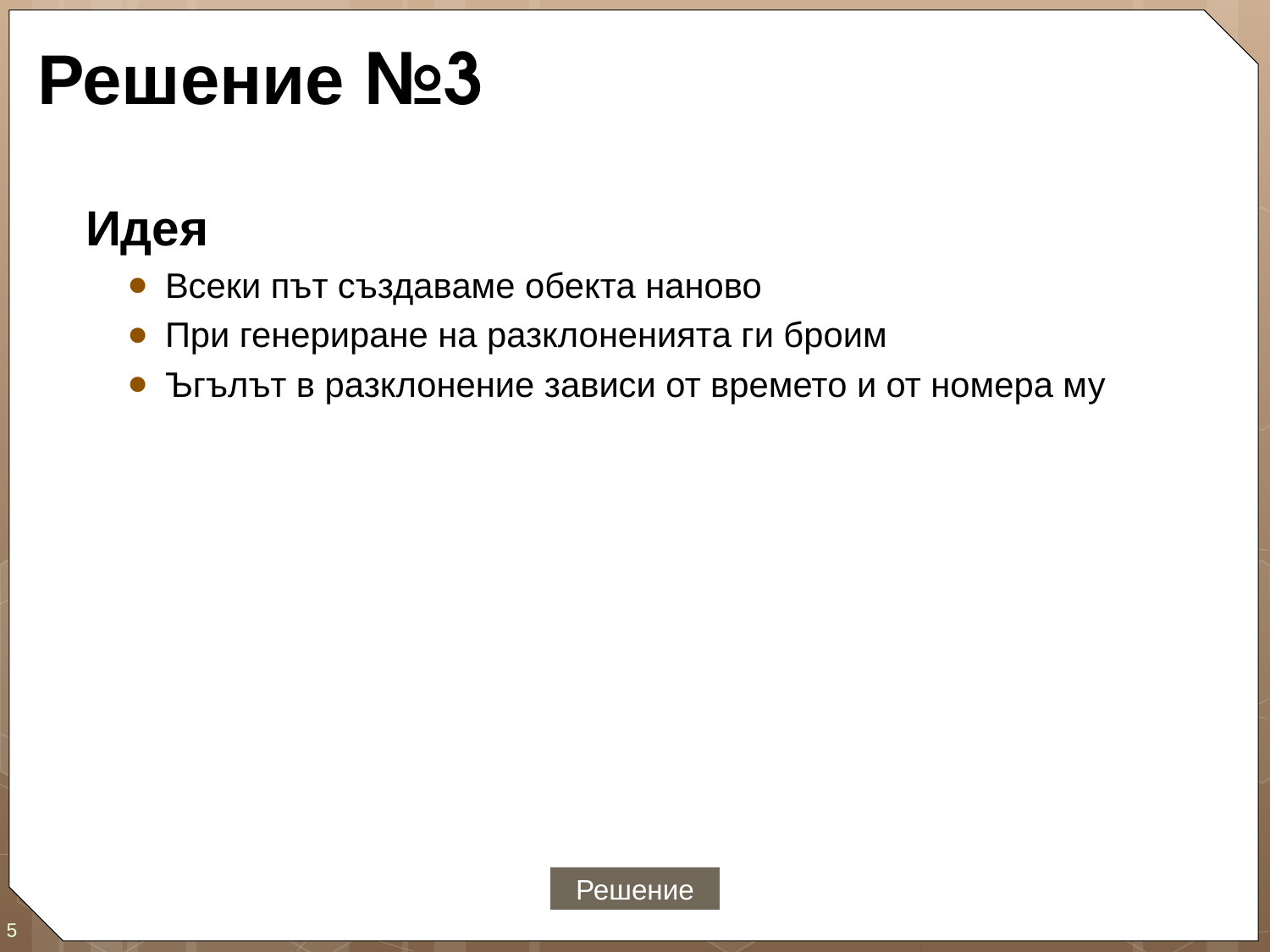

# Решение №3
Идея
Всеки път създаваме обекта наново
При генериране на разклоненията ги броим
Ъгълът в разклонение зависи от времето и от номера му
Решение